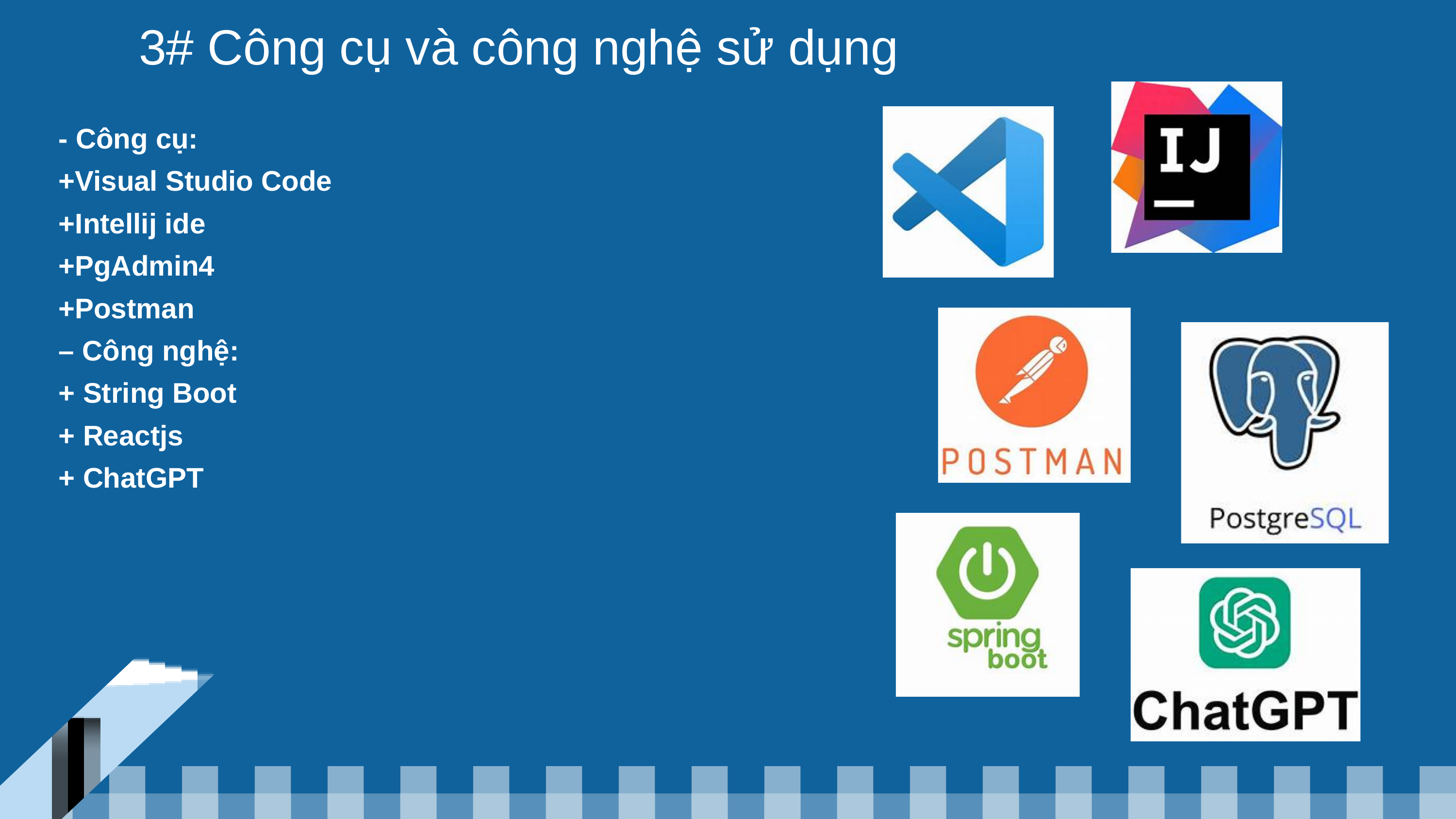

3# Công cụ và công nghệ sử dụng

- Công cụ:
+Visual Studio Code
+Intellij ide
+PgAdmin4
+Postman
– Công nghệ:
+ String Boot
+ Reactjs
+ ChatGPT